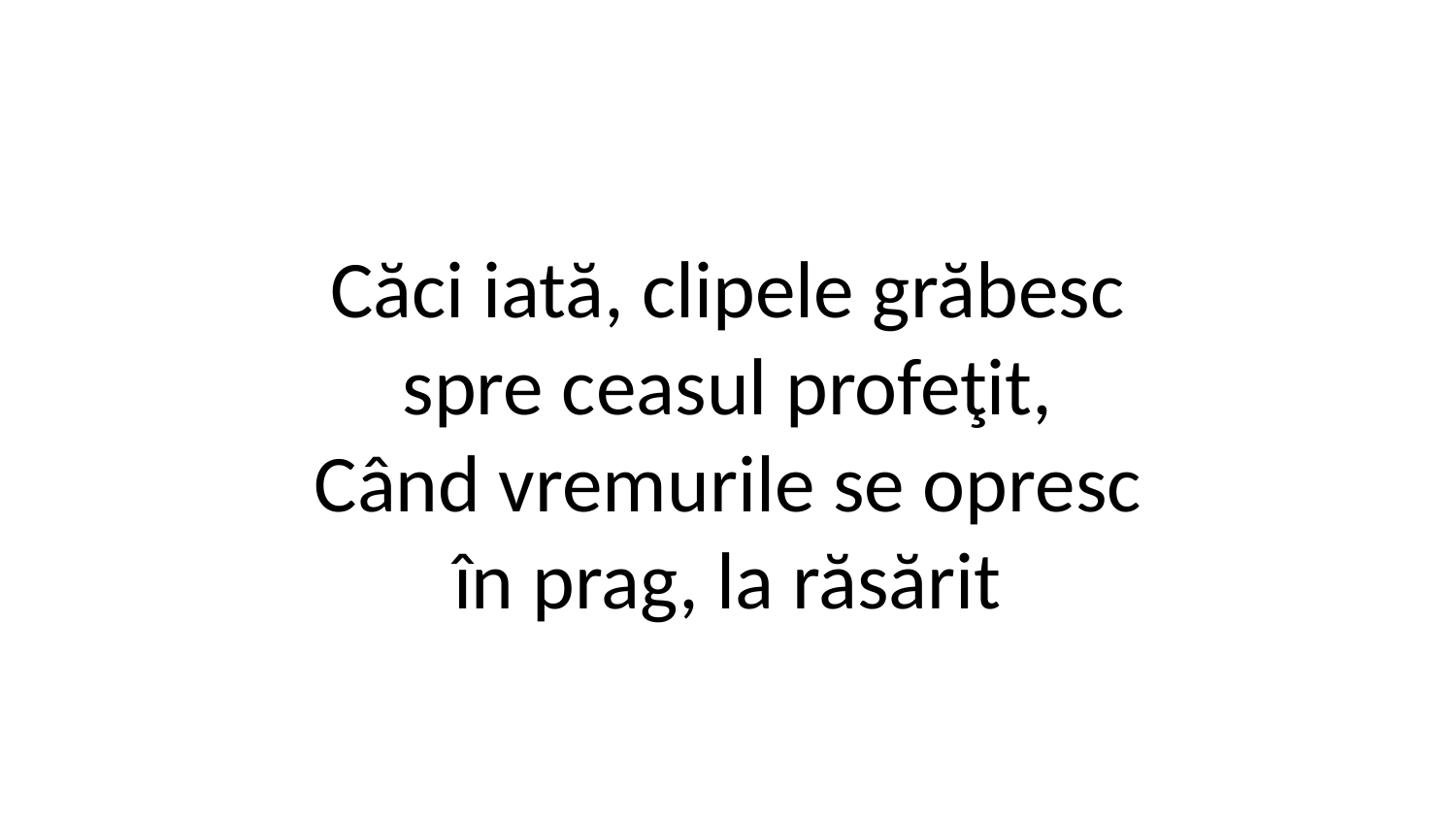

Căci iată, clipele grăbesc
spre ceasul profeţit,
Când vremurile se opresc
în prag, la răsărit